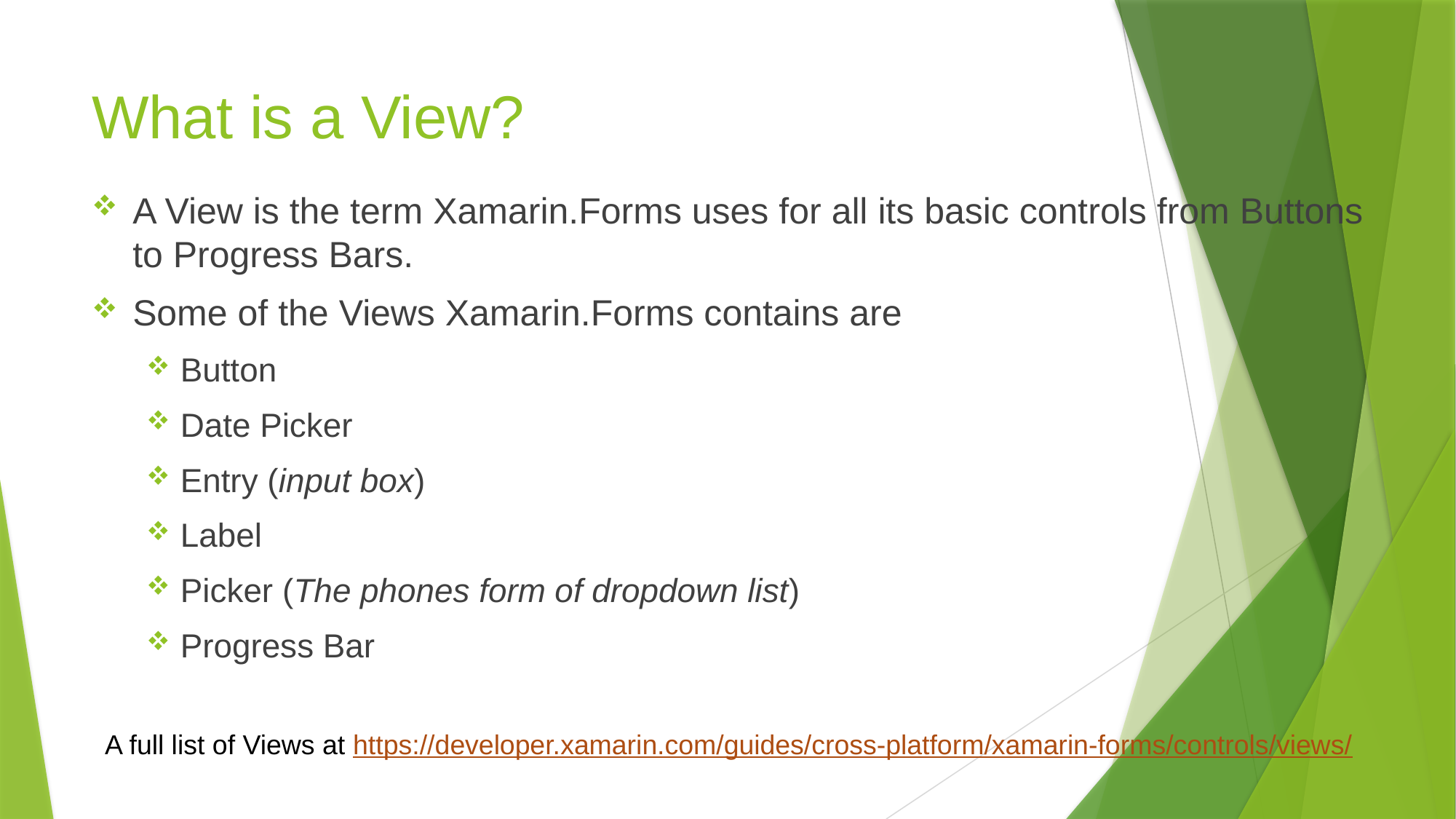

# What is a View?
A View is the term Xamarin.Forms uses for all its basic controls from Buttons to Progress Bars.
Some of the Views Xamarin.Forms contains are
Button
Date Picker
Entry (input box)
Label
Picker (The phones form of dropdown list)
Progress Bar
A full list of Views at https://developer.xamarin.com/guides/cross-platform/xamarin-forms/controls/views/